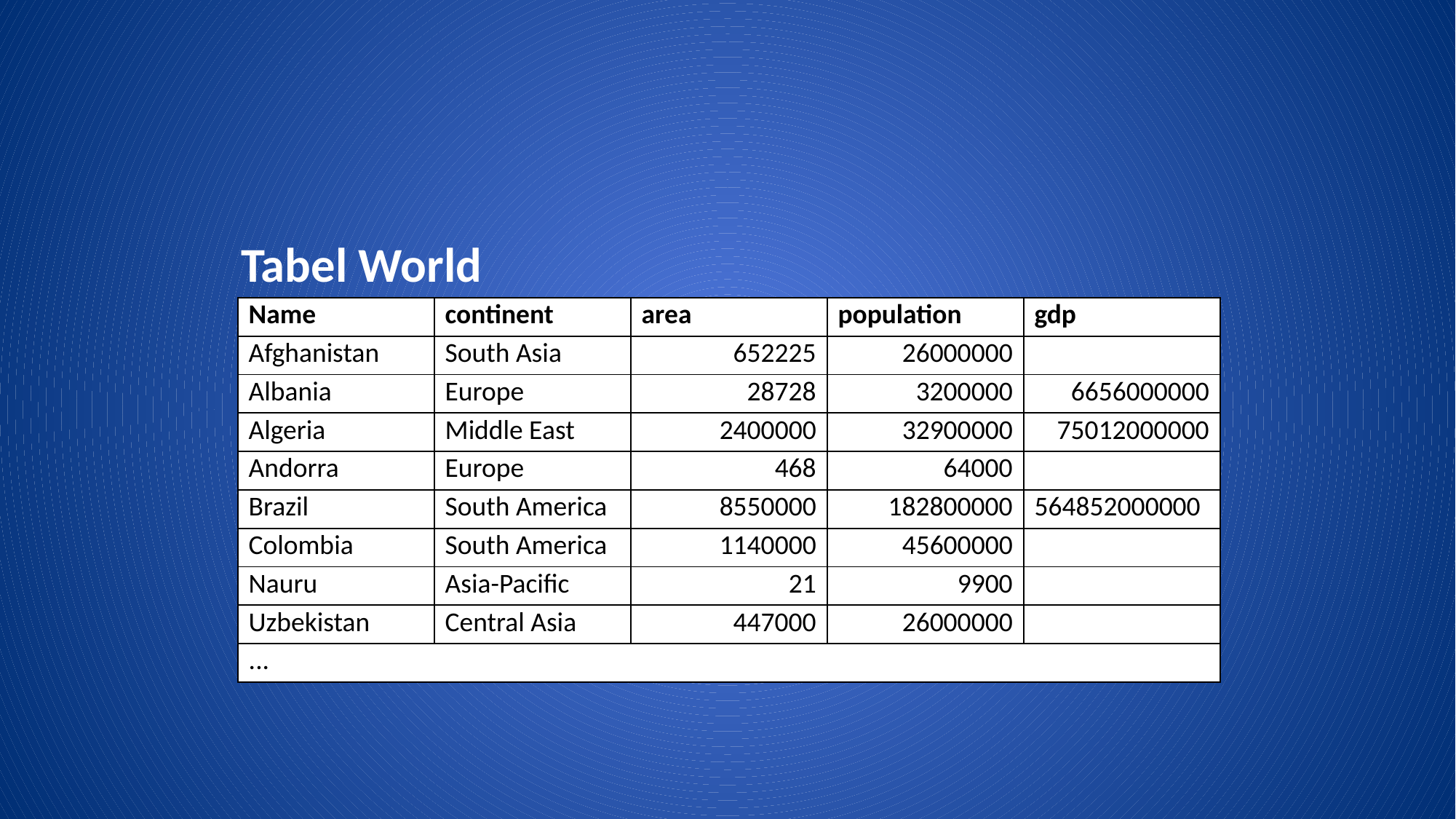

#
Tabel World
| Name | continent | area | population | gdp |
| --- | --- | --- | --- | --- |
| Afghanistan | South Asia | 652225 | 26000000 |  |
| Albania | Europe | 28728 | 3200000 | 6656000000 |
| Algeria | Middle East | 2400000 | 32900000 | 75012000000 |
| Andorra | Europe | 468 | 64000 |  |
| Brazil | South America | 8550000 | 182800000 | 564852000000 |
| Colombia | South America | 1140000 | 45600000 |  |
| Nauru | Asia-Pacific | 21 | 9900 |  |
| Uzbekistan | Central Asia | 447000 | 26000000 |  |
| ... |  |  |  |  |